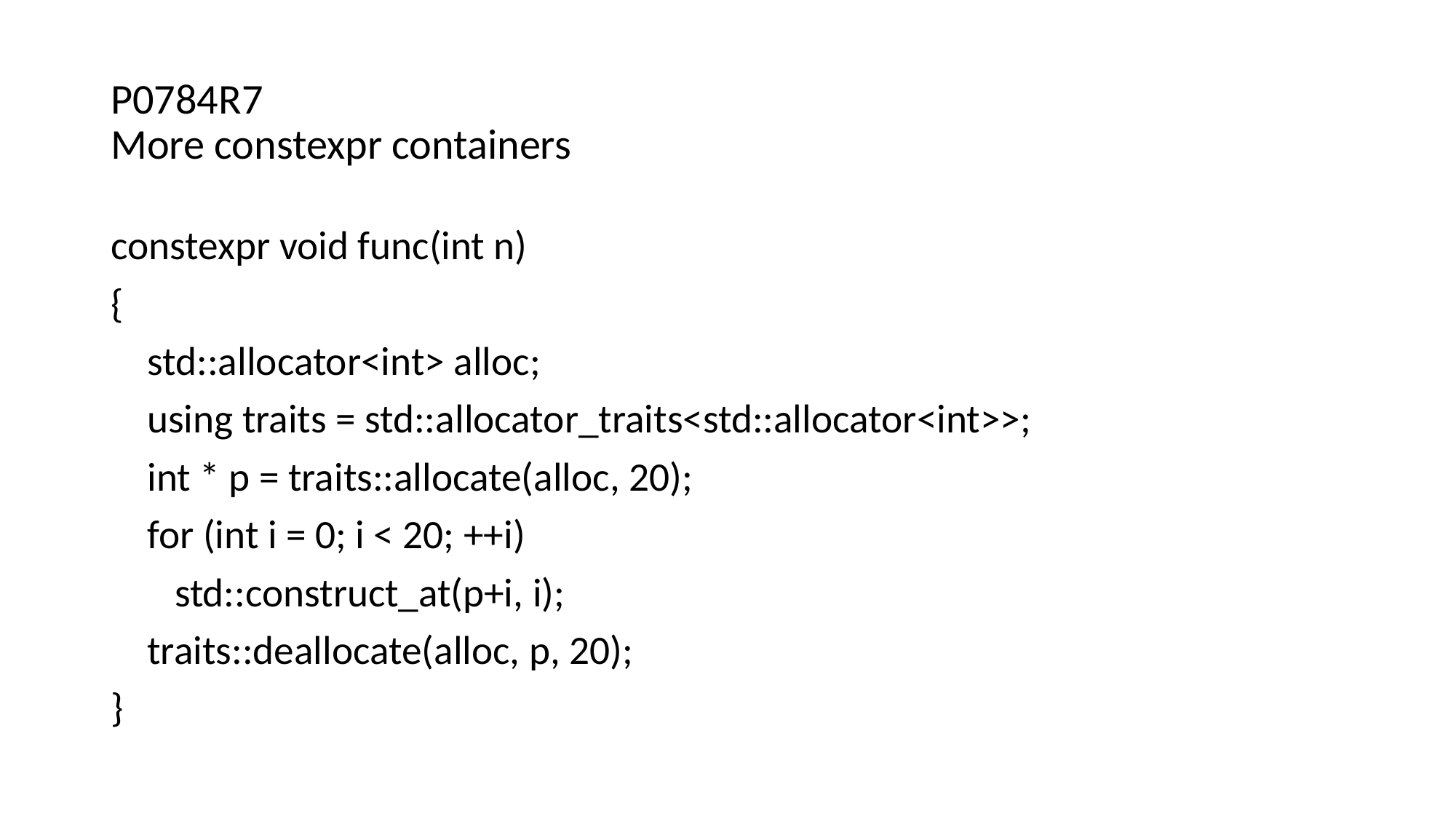

# P0784R7 More constexpr containers
constexpr void func(int n)
{
    std::allocator<int> alloc;
    using traits = std::allocator_traits<std::allocator<int>>;
    int * p = traits::allocate(alloc, 20);
    for (int i = 0; i < 20; ++i)
       std::construct_at(p+i, i);
    traits::deallocate(alloc, p, 20);
}